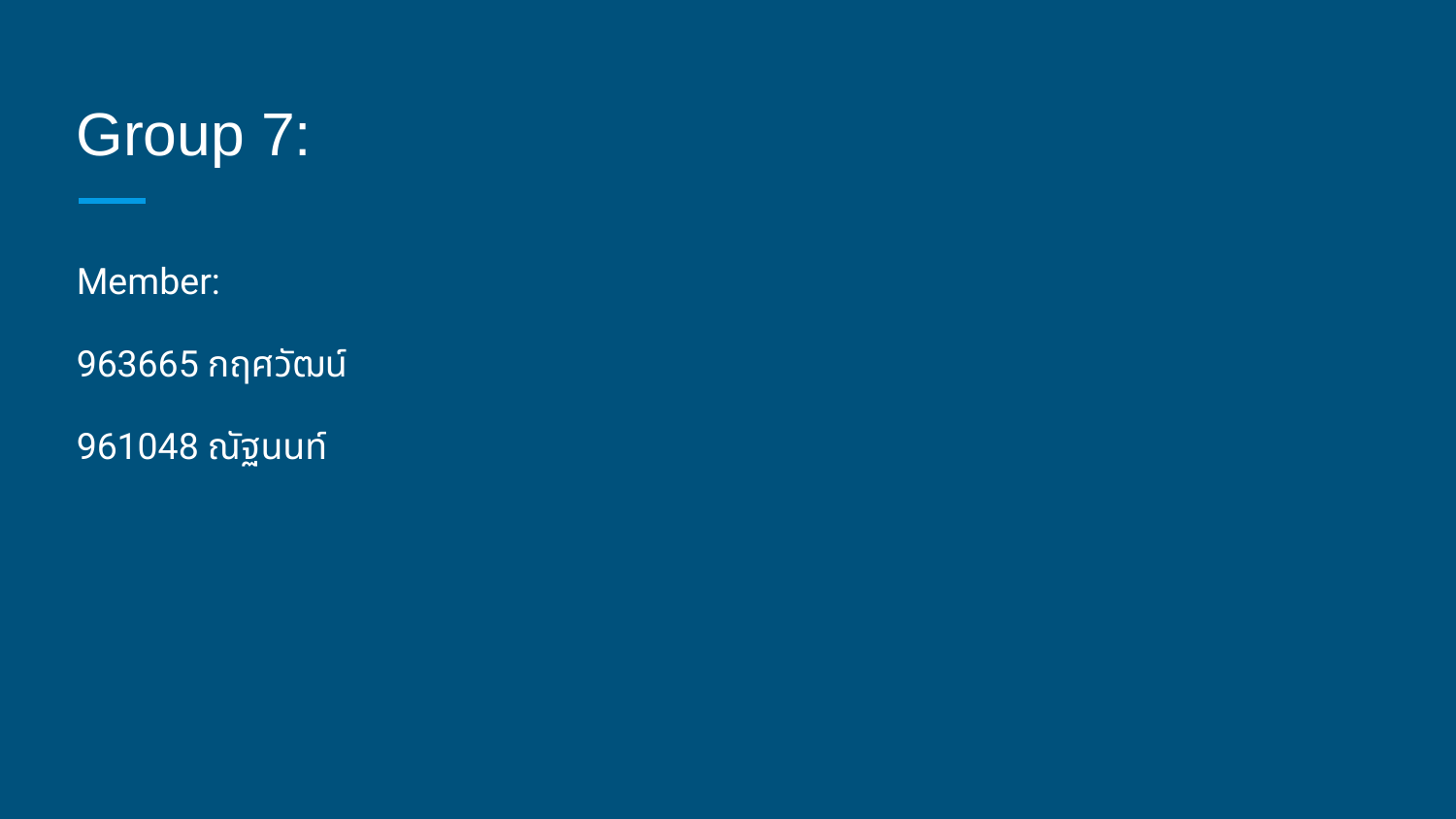

# Group 7:
Member:
963665 กฤศวัฒน์
961048 ณัฐนนท์